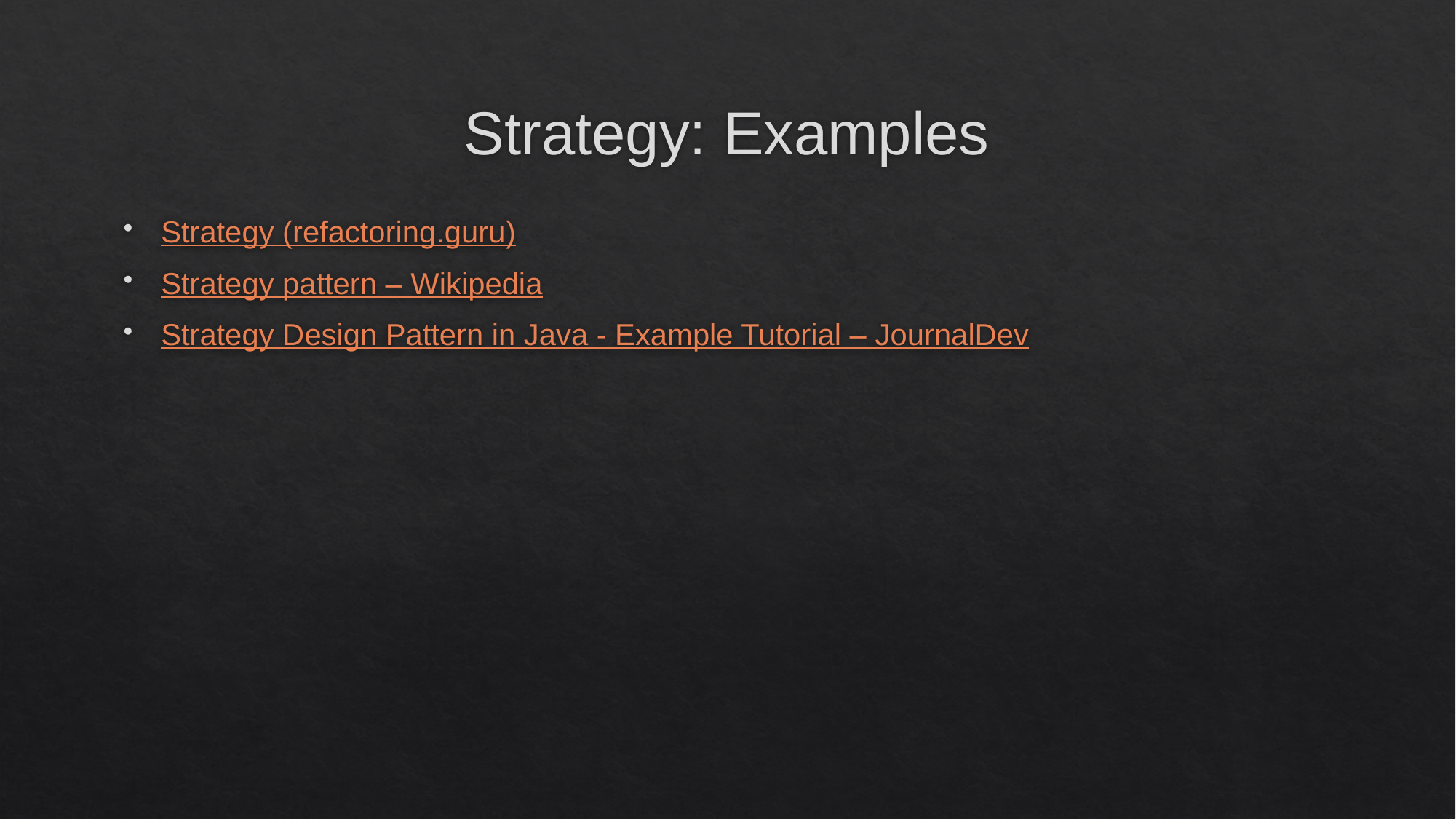

# Strategy: Examples
Strategy (refactoring.guru)
Strategy pattern – Wikipedia
Strategy Design Pattern in Java - Example Tutorial – JournalDev